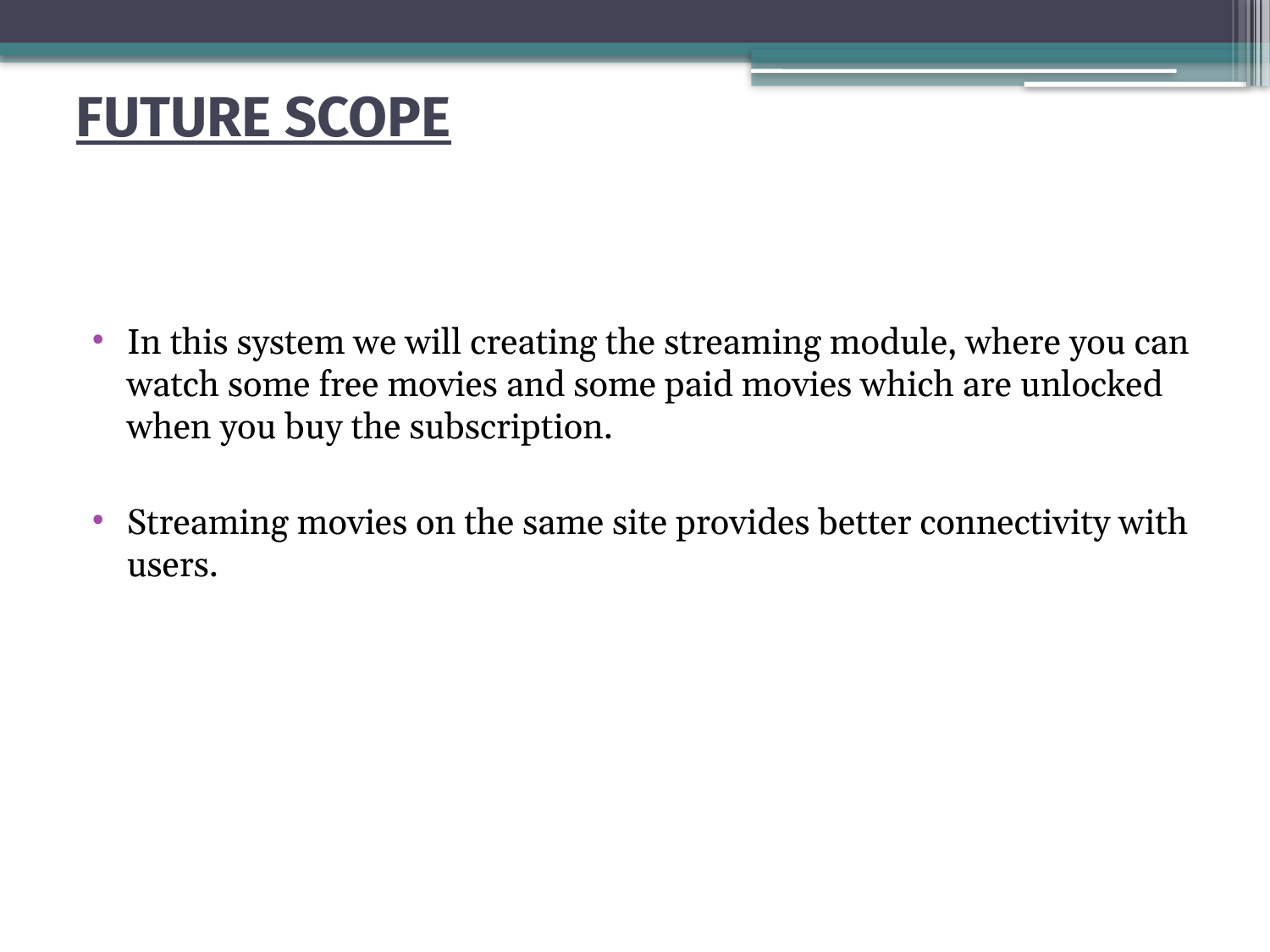

# FUTURE SCOPE
In this system we will creating the streaming module, where you can watch some free movies and some paid movies which are unlocked when you buy the subscription.

Streaming movies on the same site provides better connectivity with users.